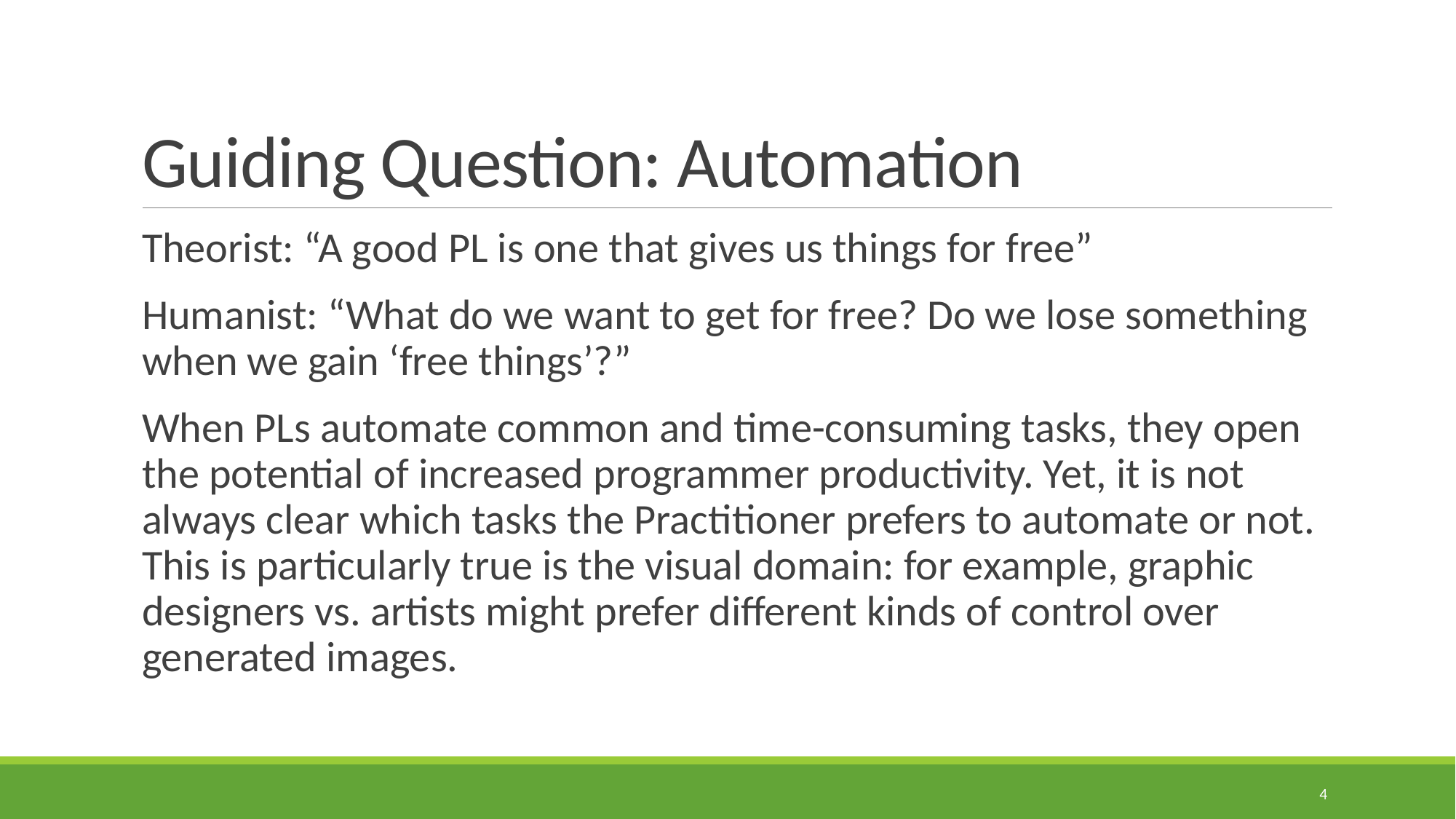

# Guiding Question: Automation
Theorist: “A good PL is one that gives us things for free”
Humanist: “What do we want to get for free? Do we lose something when we gain ‘free things’?”
When PLs automate common and time-consuming tasks, they open the potential of increased programmer productivity. Yet, it is not always clear which tasks the Practitioner prefers to automate or not. This is particularly true is the visual domain: for example, graphic designers vs. artists might prefer different kinds of control over generated images.
4